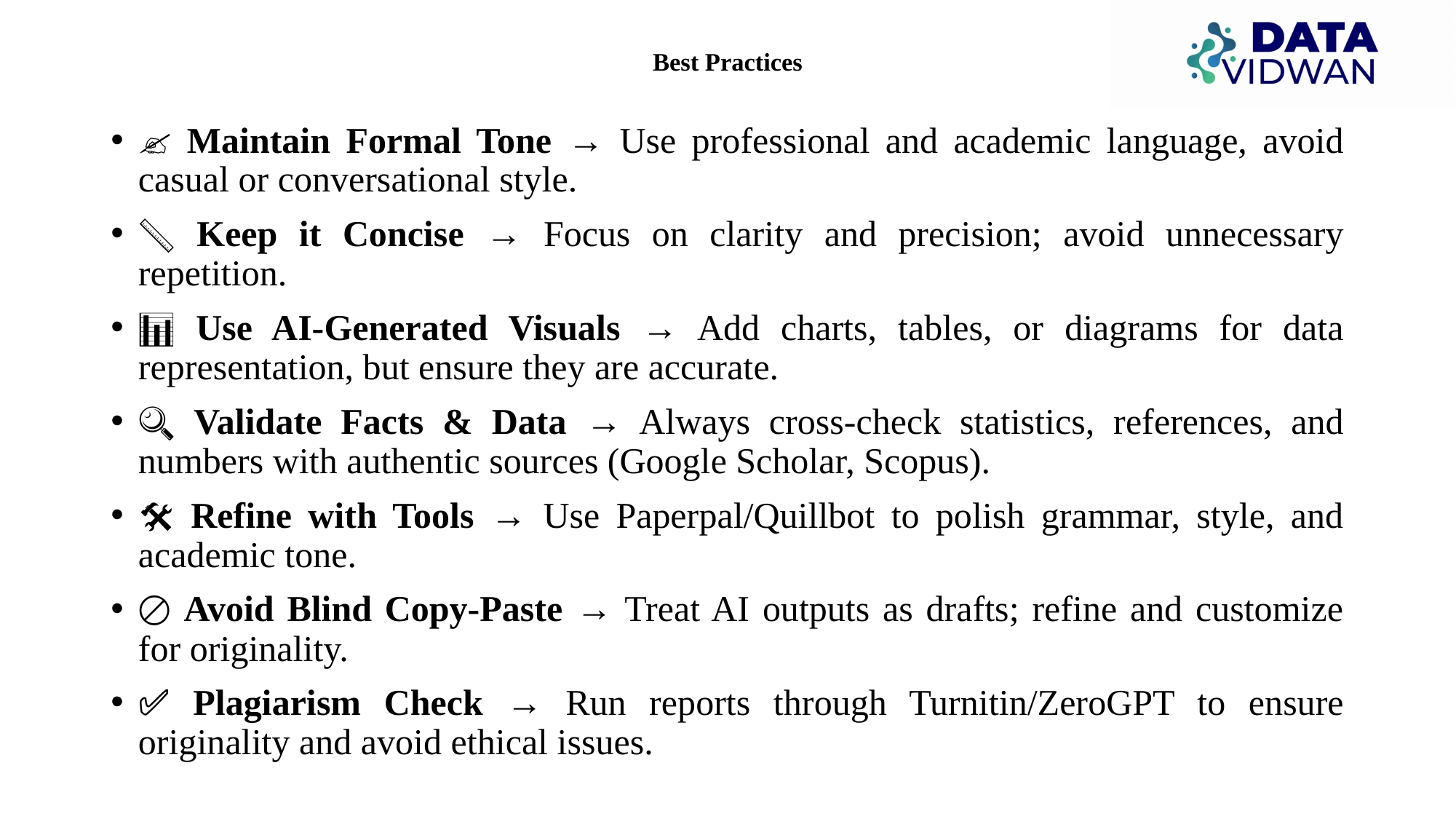

# Best Practices
✍️ Maintain Formal Tone → Use professional and academic language, avoid casual or conversational style.
📏 Keep it Concise → Focus on clarity and precision; avoid unnecessary repetition.
📊 Use AI-Generated Visuals → Add charts, tables, or diagrams for data representation, but ensure they are accurate.
🔍 Validate Facts & Data → Always cross-check statistics, references, and numbers with authentic sources (Google Scholar, Scopus).
🛠️ Refine with Tools → Use Paperpal/Quillbot to polish grammar, style, and academic tone.
🚫 Avoid Blind Copy-Paste → Treat AI outputs as drafts; refine and customize for originality.
✅ Plagiarism Check → Run reports through Turnitin/ZeroGPT to ensure originality and avoid ethical issues.